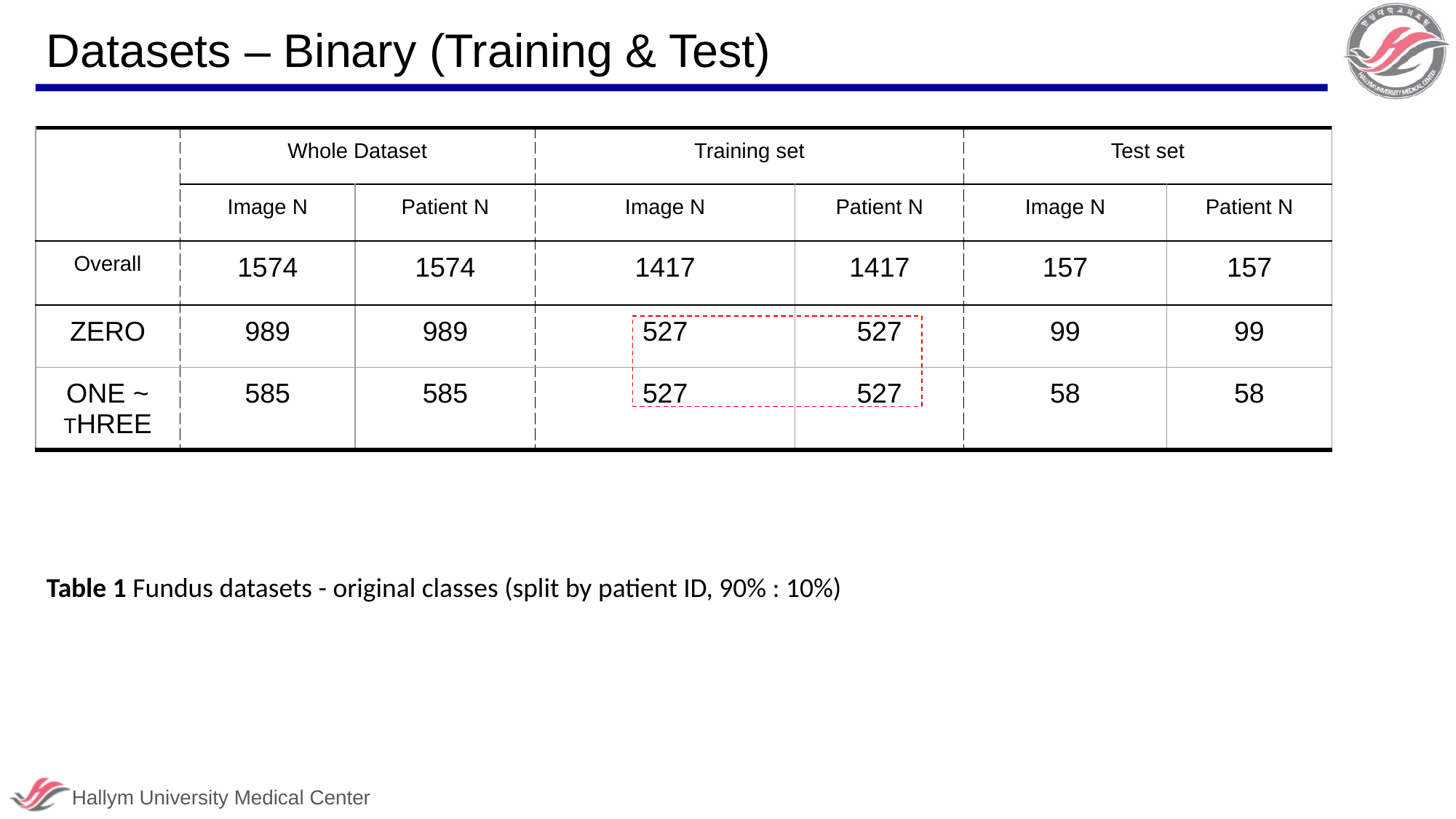

# Datasets – Binary (Training & Test)
|  | Whole Dataset |  | Training set |  | Test set |  |
| --- | --- | --- | --- | --- | --- | --- |
|  | Image N | Patient N | Image N | Patient N | Image N | Patient N |
| Overall | 1574 | 1574 | 1417 | 1417 | 157 | 157 |
| ZERO | 989 | 989 | 527 | 527 | 99 | 99 |
| ONE ~ THREE | 585 | 585 | 527 | 527 | 58 | 58 |

Table 1 Fundus datasets - original classes (split by patient ID, 90% : 10%)